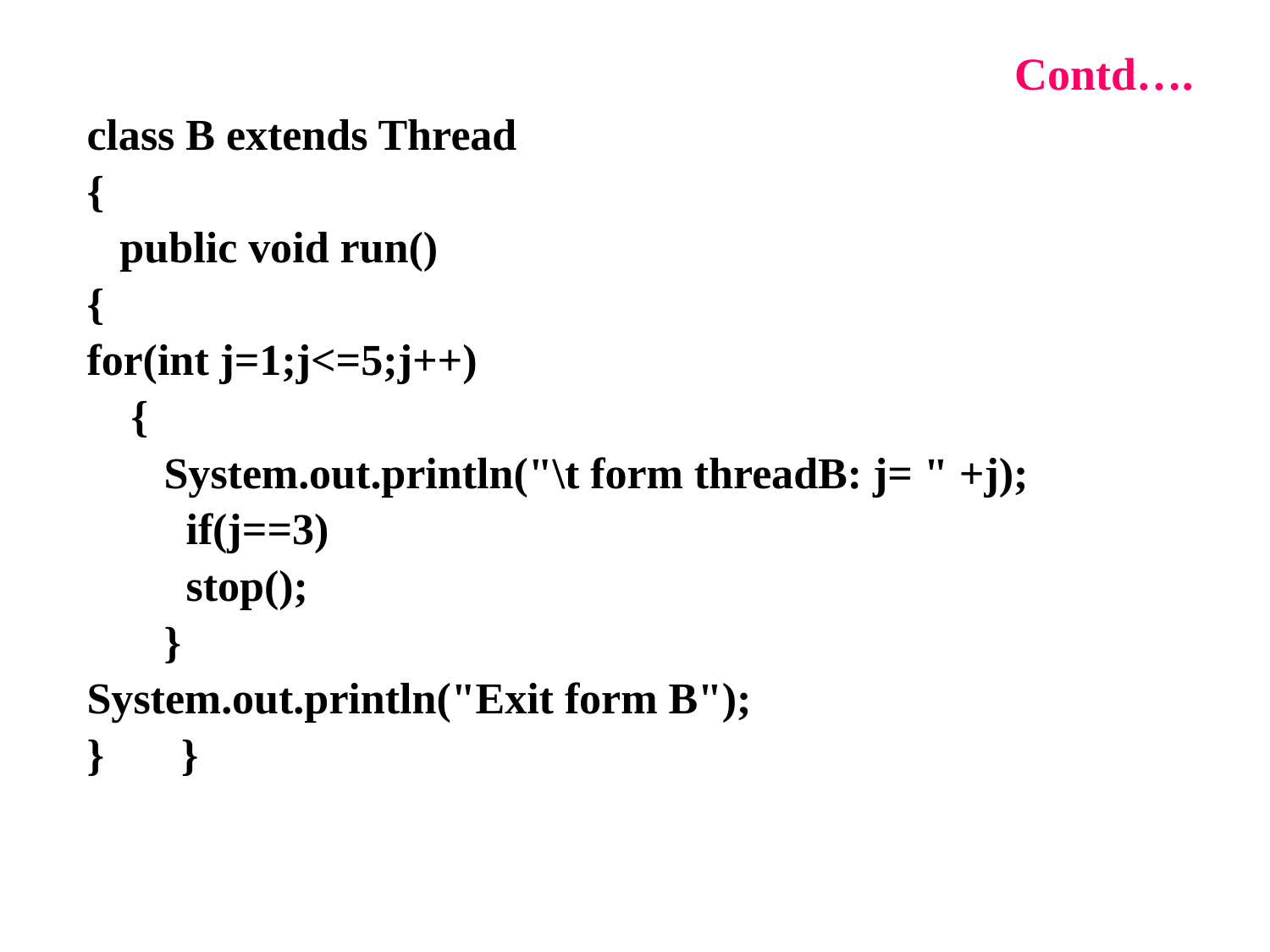

# Contd….
class B extends Thread
{
   public void run()
{
for(int j=1;j<=5;j++)
    {
       System.out.println("\t form threadB: j= " +j);
         if(j==3)
         stop();
       }
System.out.println("Exit form B");
}       }